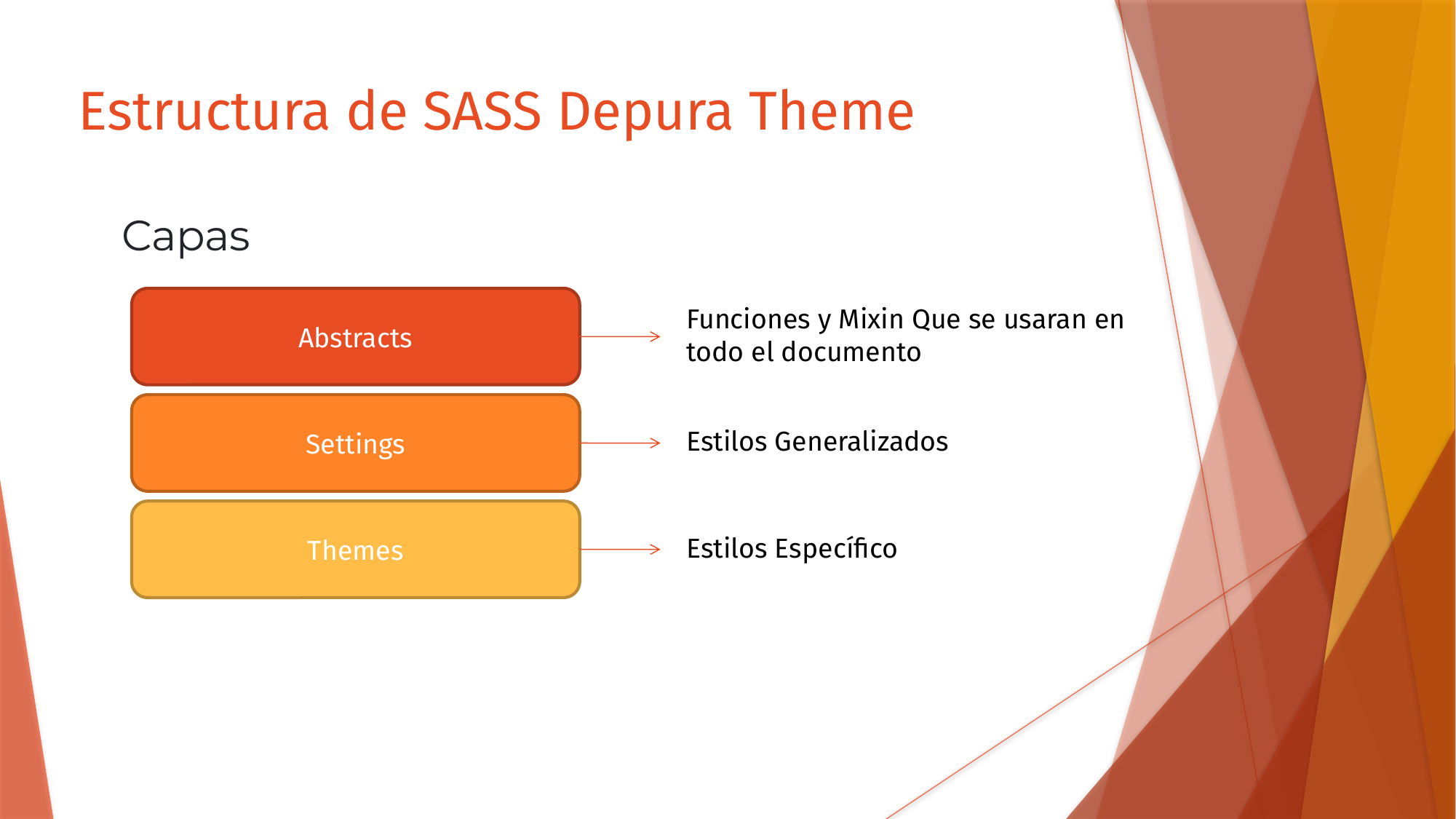

# Estructura de SASS Depura Theme
Capas

Abstracts
Funciones y Mixin Que se usaran en todo el documento

Settings
Estilos Generalizados

Themes
Estilos Específico